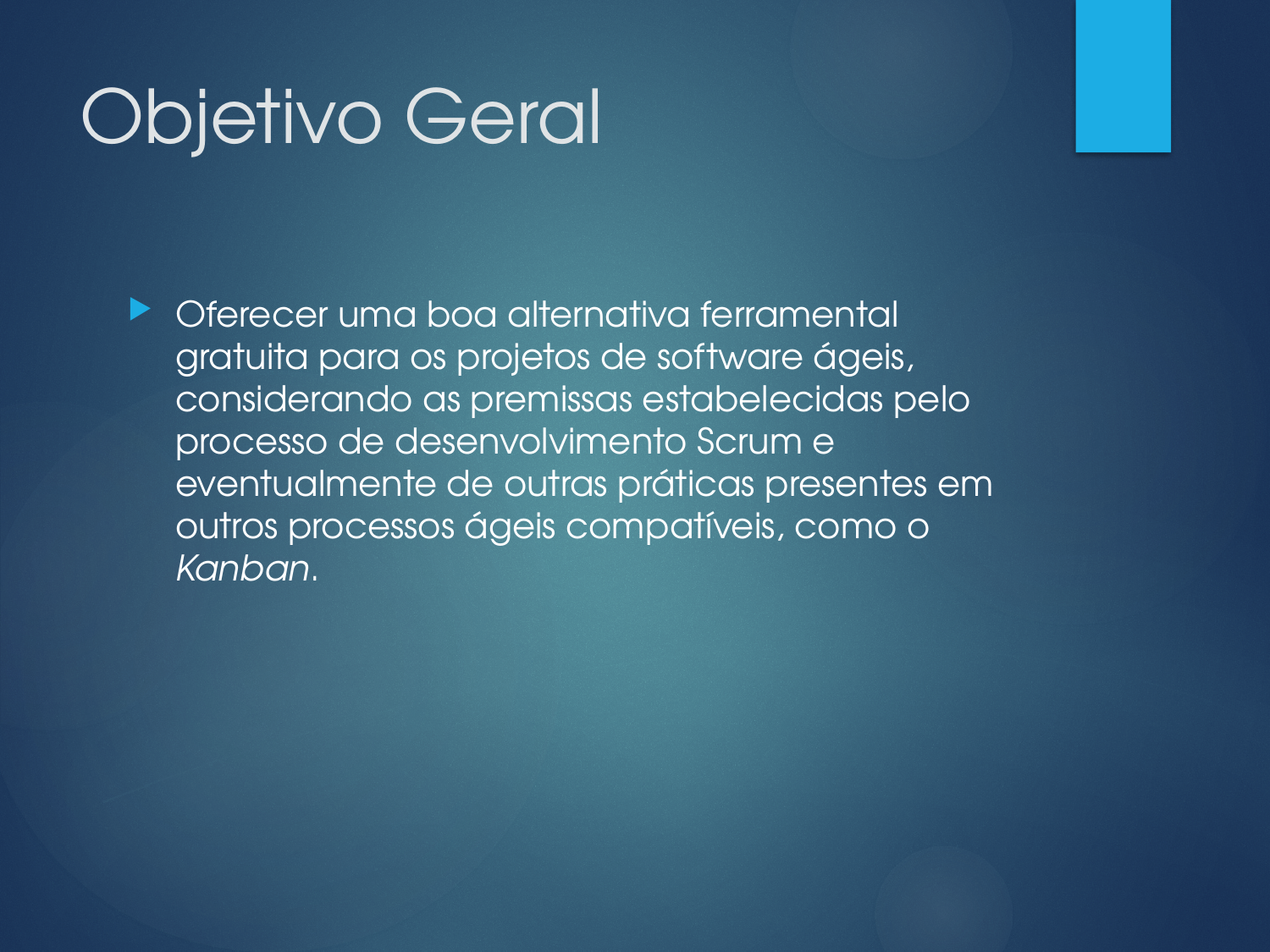

# Objetivo Geral
Oferecer uma boa alternativa ferramental gratuita para os projetos de software ágeis, considerando as premissas estabelecidas pelo processo de desenvolvimento Scrum e eventualmente de outras práticas presentes em outros processos ágeis compatíveis, como o Kanban.